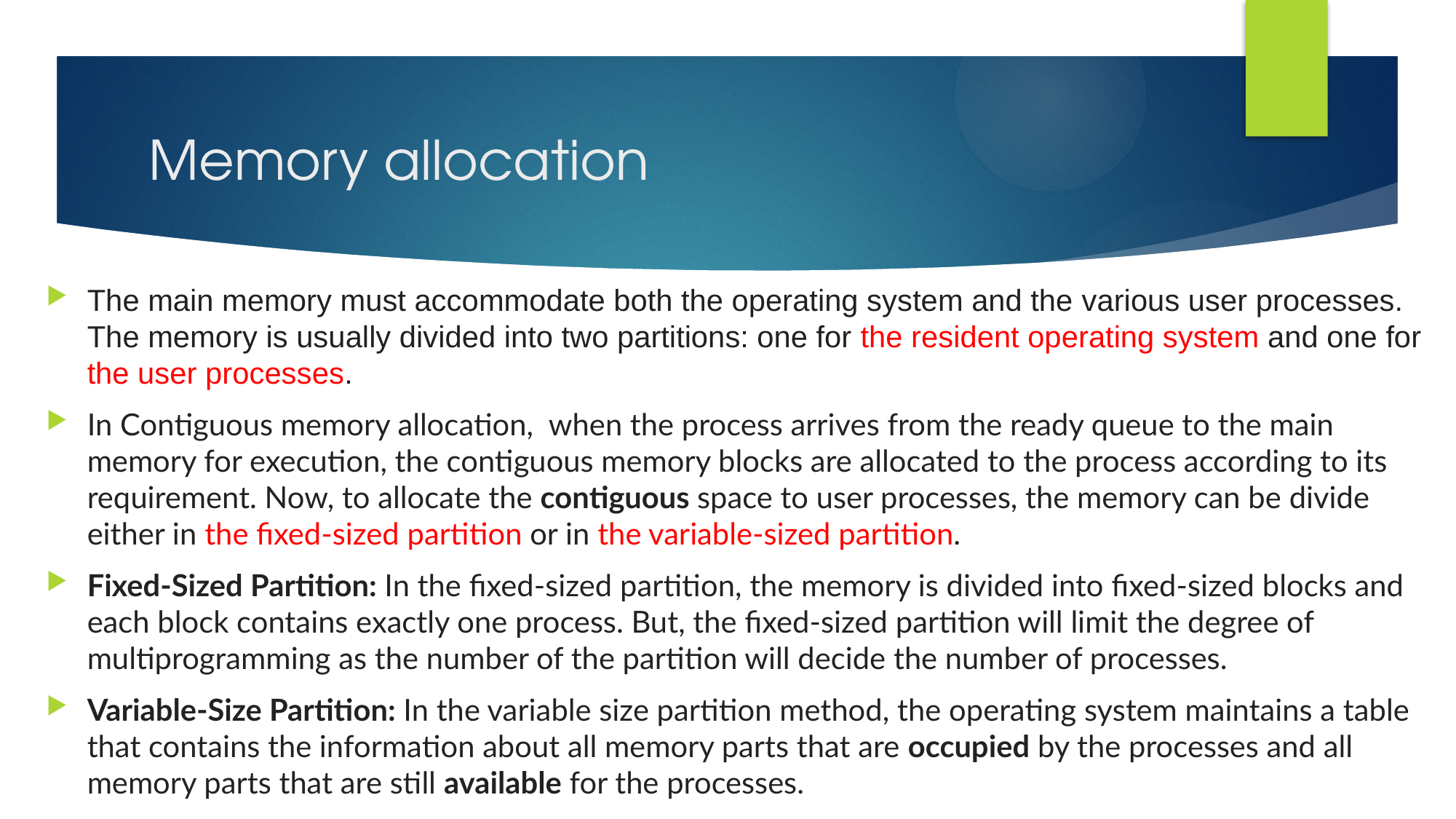

# Memory allocation
The main memory must accommodate both the operating system and the various user processes. The memory is usually divided into two partitions: one for the resident operating system and one for the user processes.
In Contiguous memory allocation,  when the process arrives from the ready queue to the main memory for execution, the contiguous memory blocks are allocated to the process according to its requirement. Now, to allocate the contiguous space to user processes, the memory can be divide either in the fixed-sized partition or in the variable-sized partition.
Fixed-Sized Partition: In the fixed-sized partition, the memory is divided into fixed-sized blocks and each block contains exactly one process. But, the fixed-sized partition will limit the degree of multiprogramming as the number of the partition will decide the number of processes.
Variable-Size Partition: In the variable size partition method, the operating system maintains a table that contains the information about all memory parts that are occupied by the processes and all memory parts that are still available for the processes.